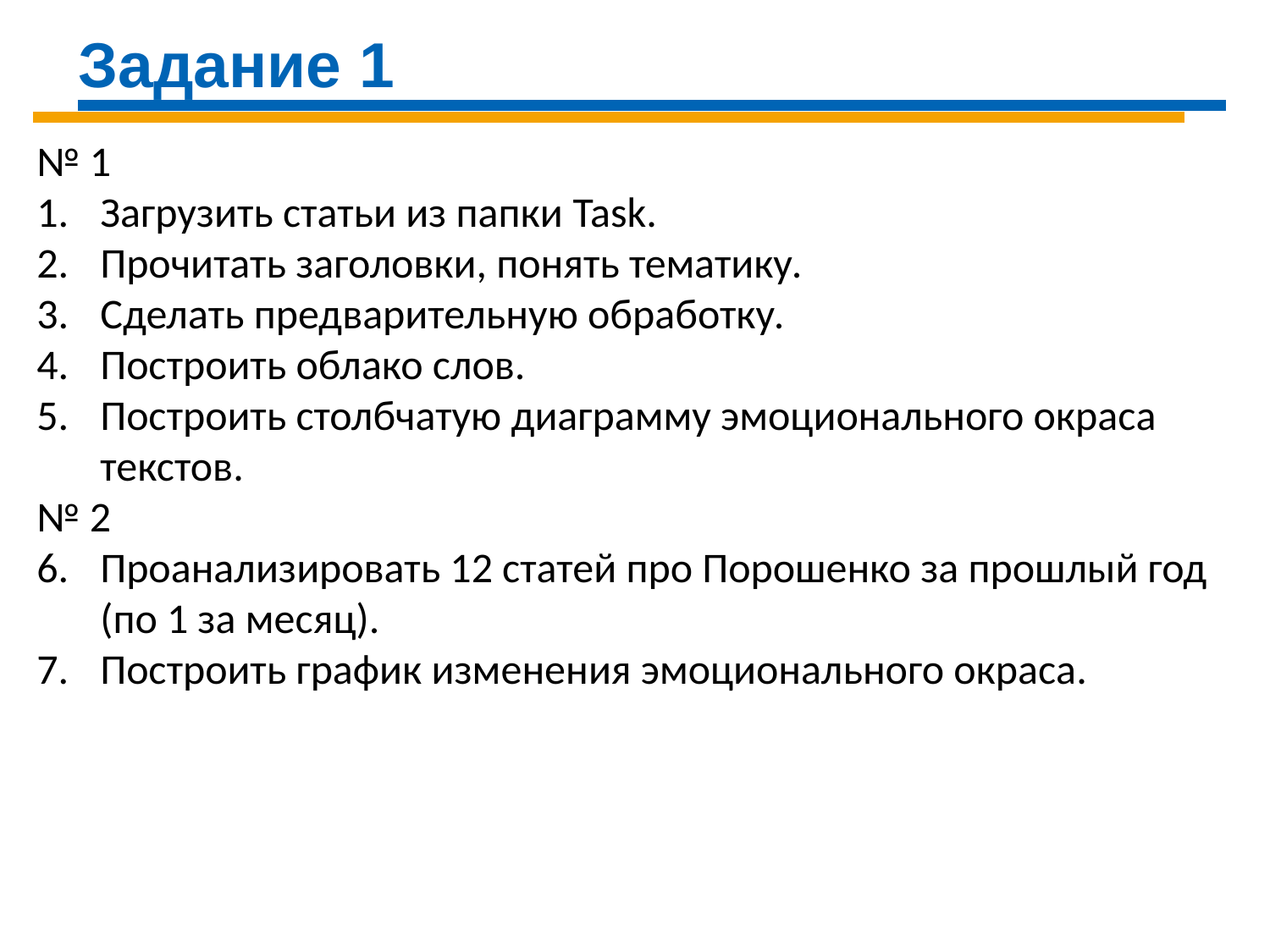

Задание 1
№ 1
Загрузить статьи из папки Task.
Прочитать заголовки, понять тематику.
Сделать предварительную обработку.
Построить облако слов.
Построить столбчатую диаграмму эмоционального окраса текстов.
№ 2
Проанализировать 12 статей про Порошенко за прошлый год (по 1 за месяц).
Построить график изменения эмоционального окраса.